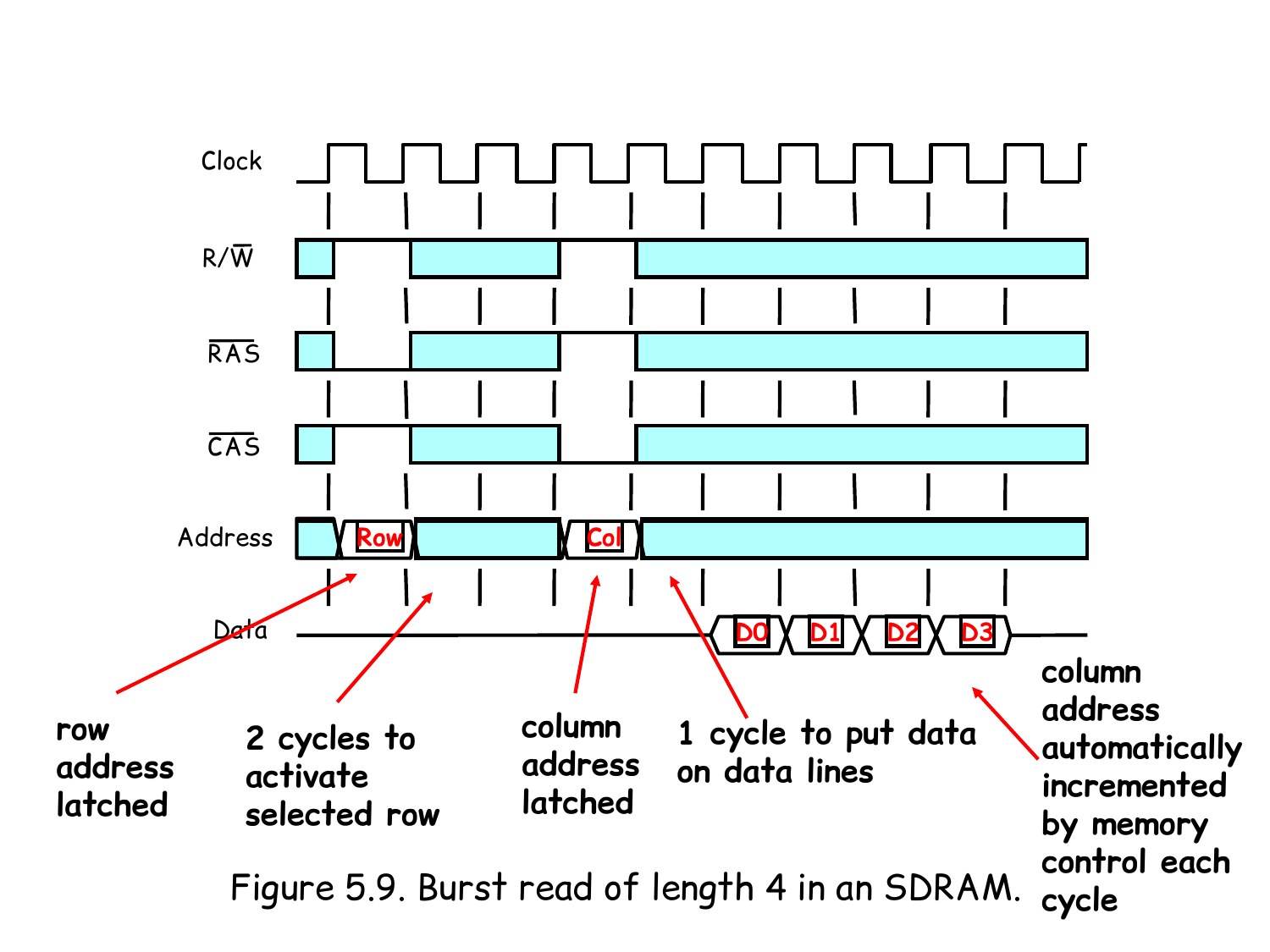

Clock

R
/
W

R
A
S

C
A
S

Address

Row
Col

Data

D0
D1
D2
D3

column address automatically incremented by memory control each cycle

column address latched
row address latched
1 cycle to put data on data lines
2 cycles to activate selected row
Figure 5.9. Burst read of length 4 in an SDRAM.